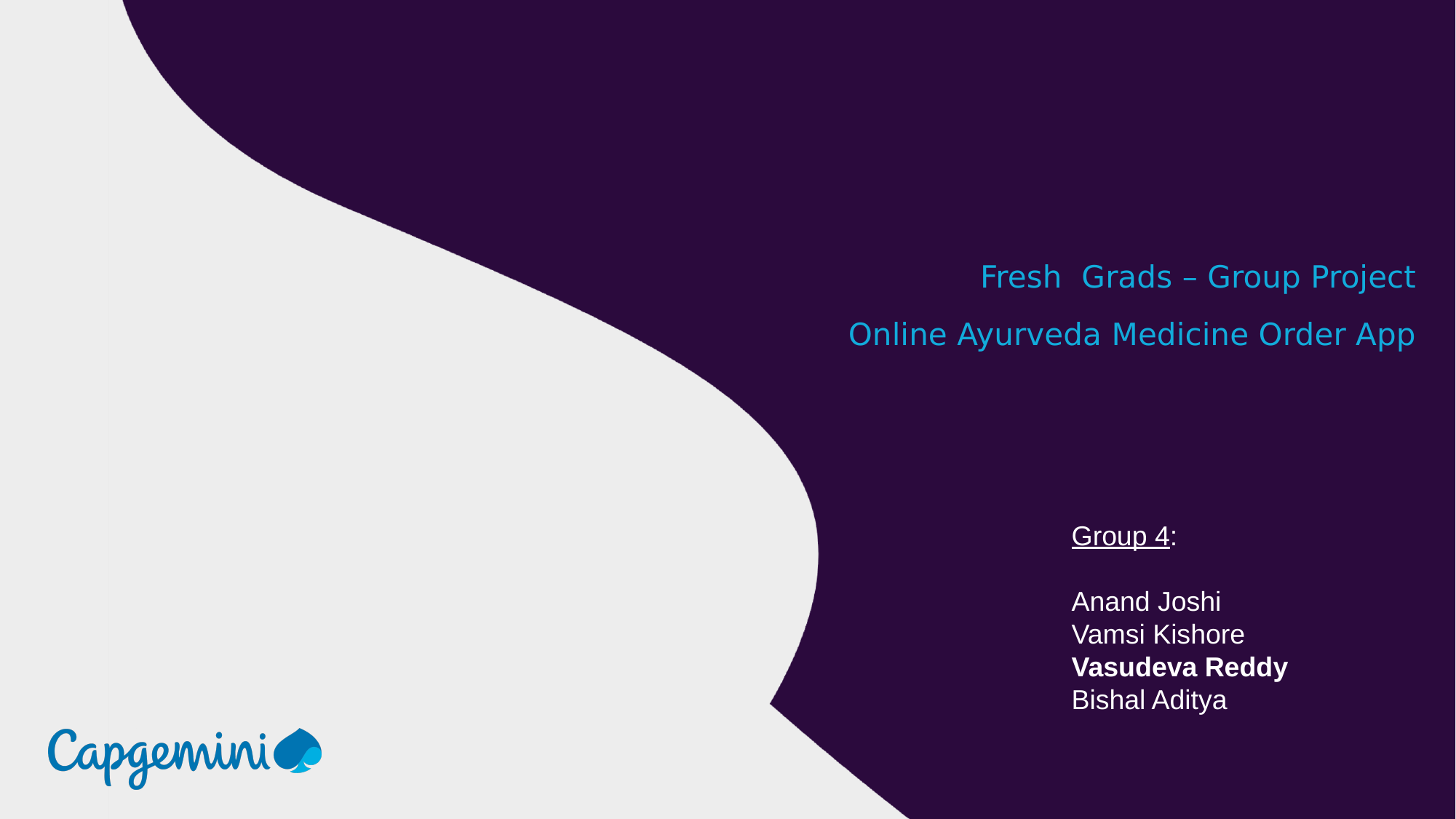

Fresh  Grads – Group Project
Online Ayurveda Medicine Order App
Group 4:

Anand Joshi
Vamsi Kishore
Vasudeva Reddy
Bishal Aditya